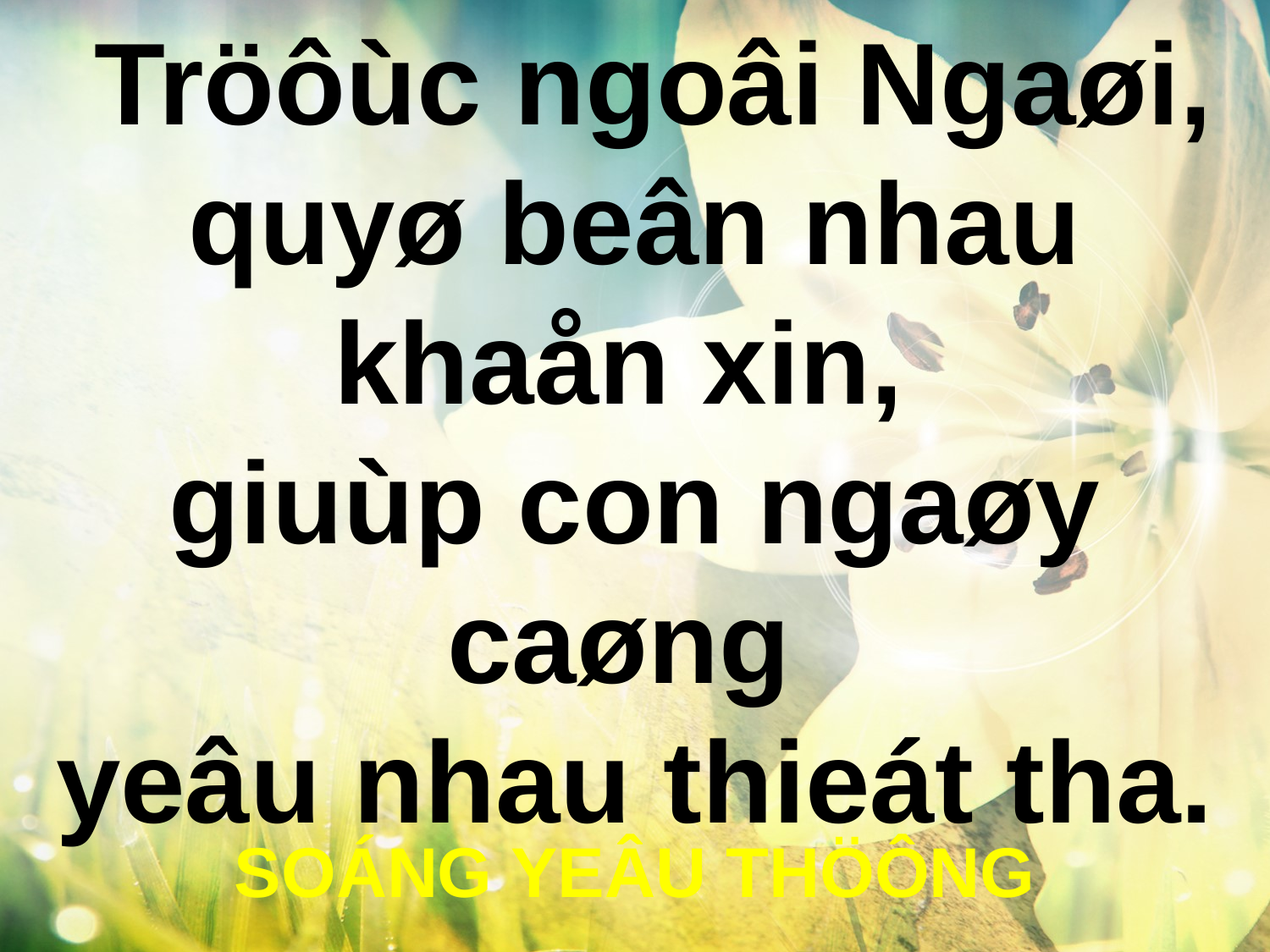

Tröôùc ngoâi Ngaøi, quyø beân nhau khaån xin,
giuùp con ngaøy caøng
yeâu nhau thieát tha.
SOÁNG YEÂU THÖÔNG